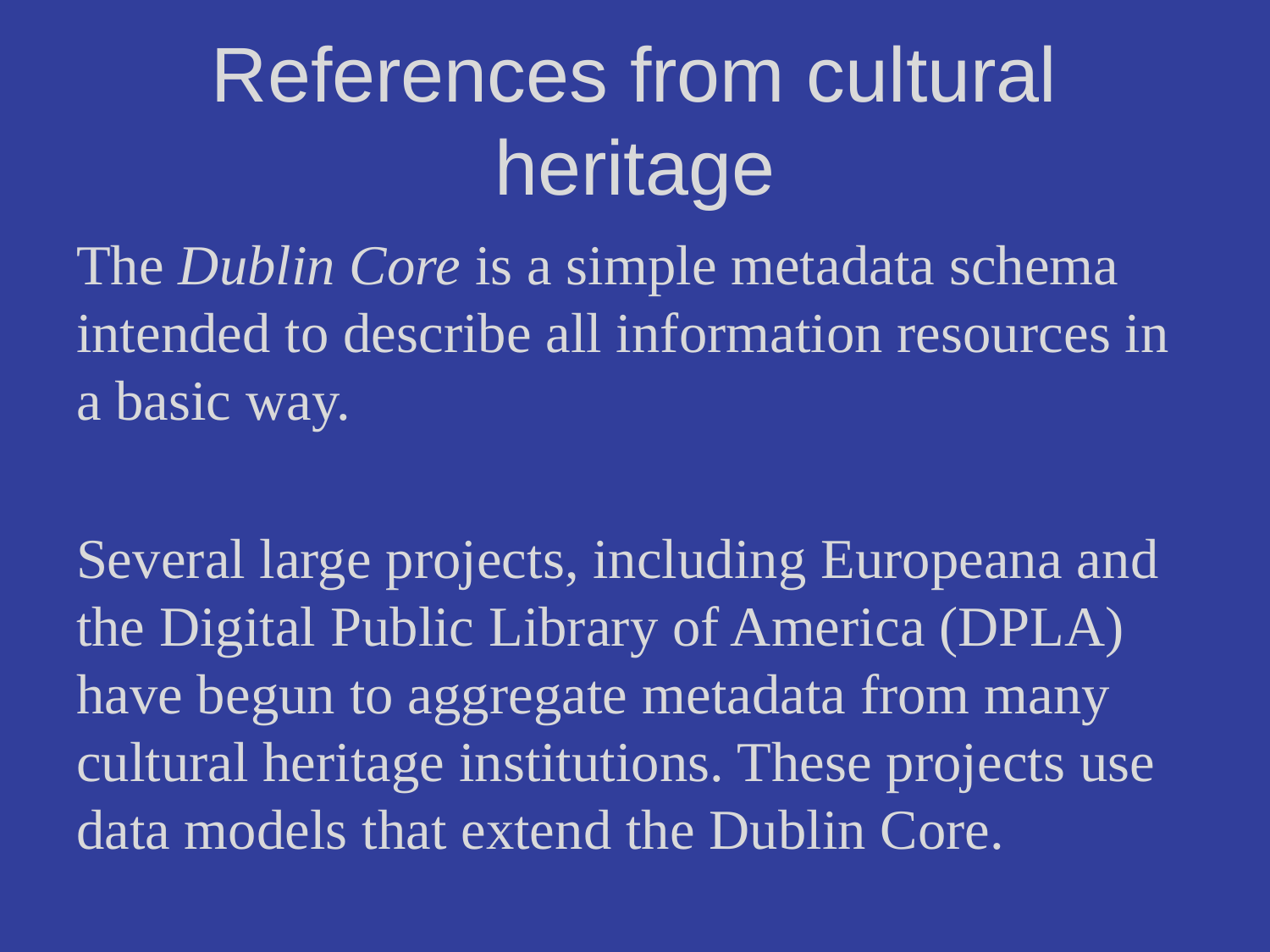

# References from cultural heritage
The Dublin Core is a simple metadata schema intended to describe all information resources in a basic way.

Several large projects, including Europeana and the Digital Public Library of America (DPLA) have begun to aggregate metadata from many cultural heritage institutions. These projects use data models that extend the Dublin Core.